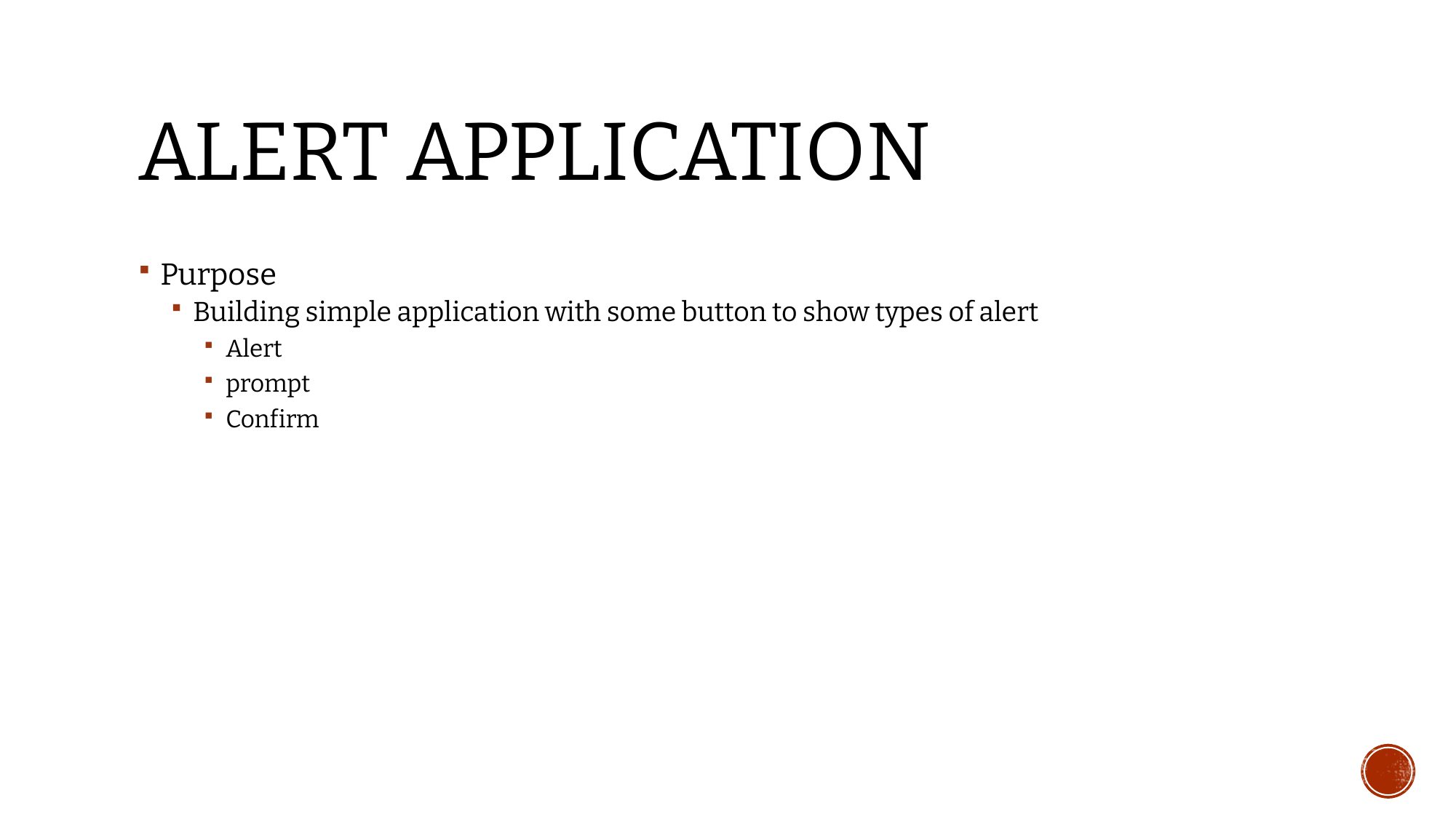

# Alert ApPlication
Purpose
Building simple application with some button to show types of alert
Alert
prompt
Confirm